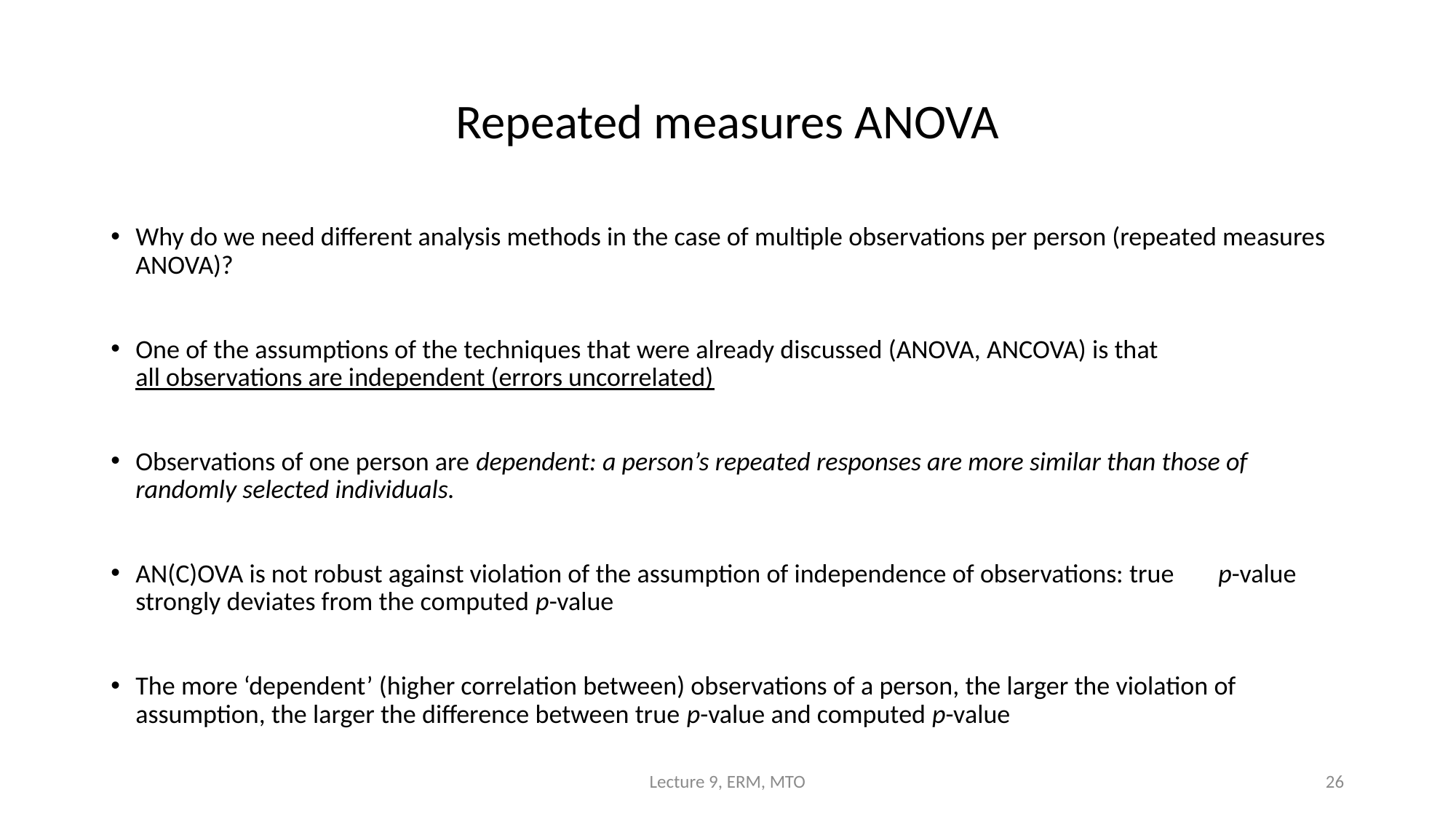

# Repeated measures ANOVA
Why do we need different analysis methods in the case of multiple observations per person (repeated measures ANOVA)?

One of the assumptions of the techniques that were already discussed (ANOVA, ANCOVA) is that
all observations are independent (errors uncorrelated)

Observations of one person are dependent: a person’s repeated responses are more similar than those of randomly selected individuals.

AN(C)OVA is not robust against violation of the assumption of independence of observations: true       p-value strongly deviates from the computed p-value

The more ‘dependent’ (higher correlation between) observations of a person, the larger the violation of assumption, the larger the difference between true p-value and computed p-value

Lecture 9, ERM, MTO
26